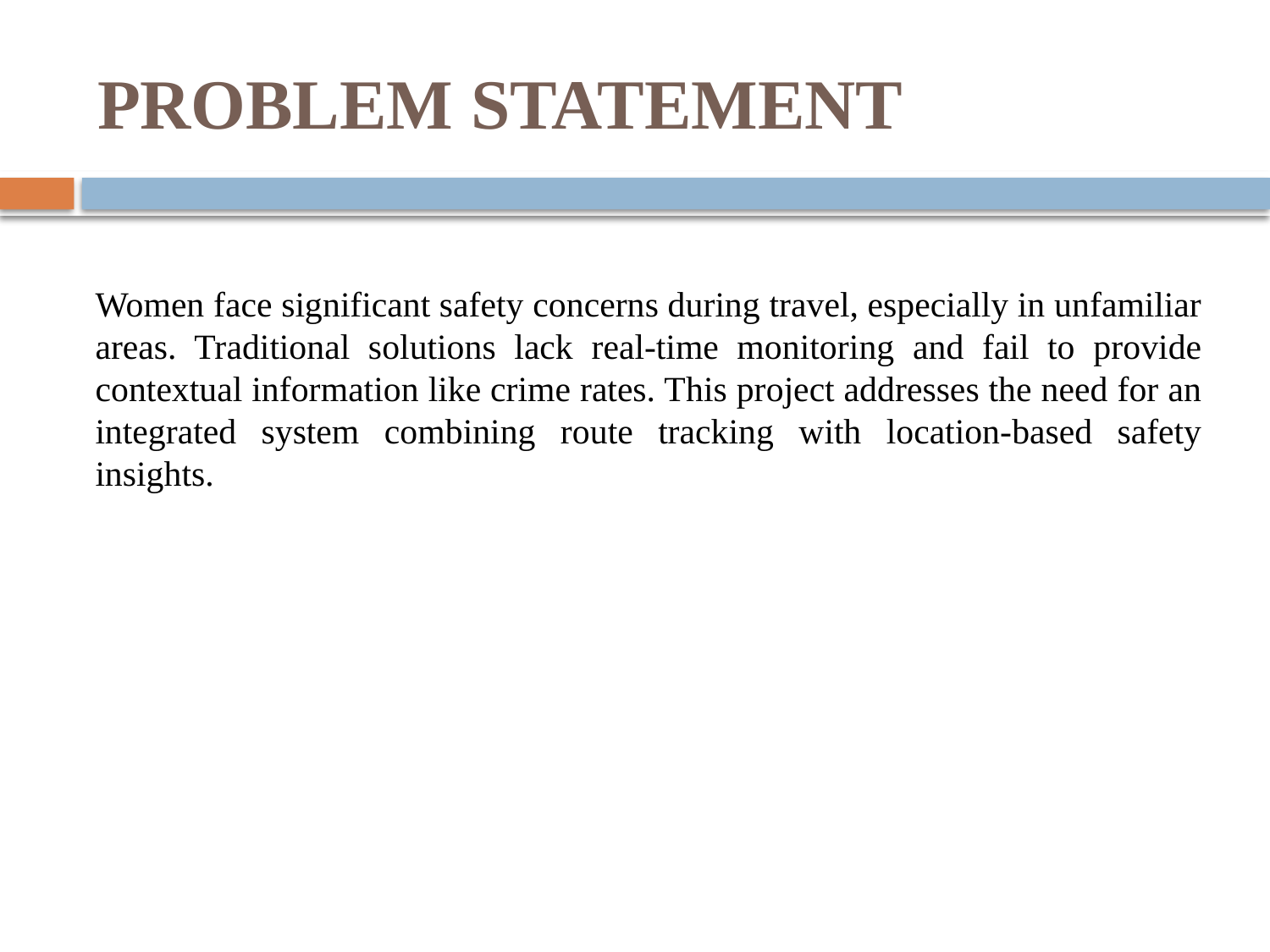

# PROBLEM STATEMENT
9
Women face significant safety concerns during travel, especially in unfamiliar areas. Traditional solutions lack real-time monitoring and fail to provide contextual information like crime rates. This project addresses the need for an integrated system combining route tracking with location-based safety insights.